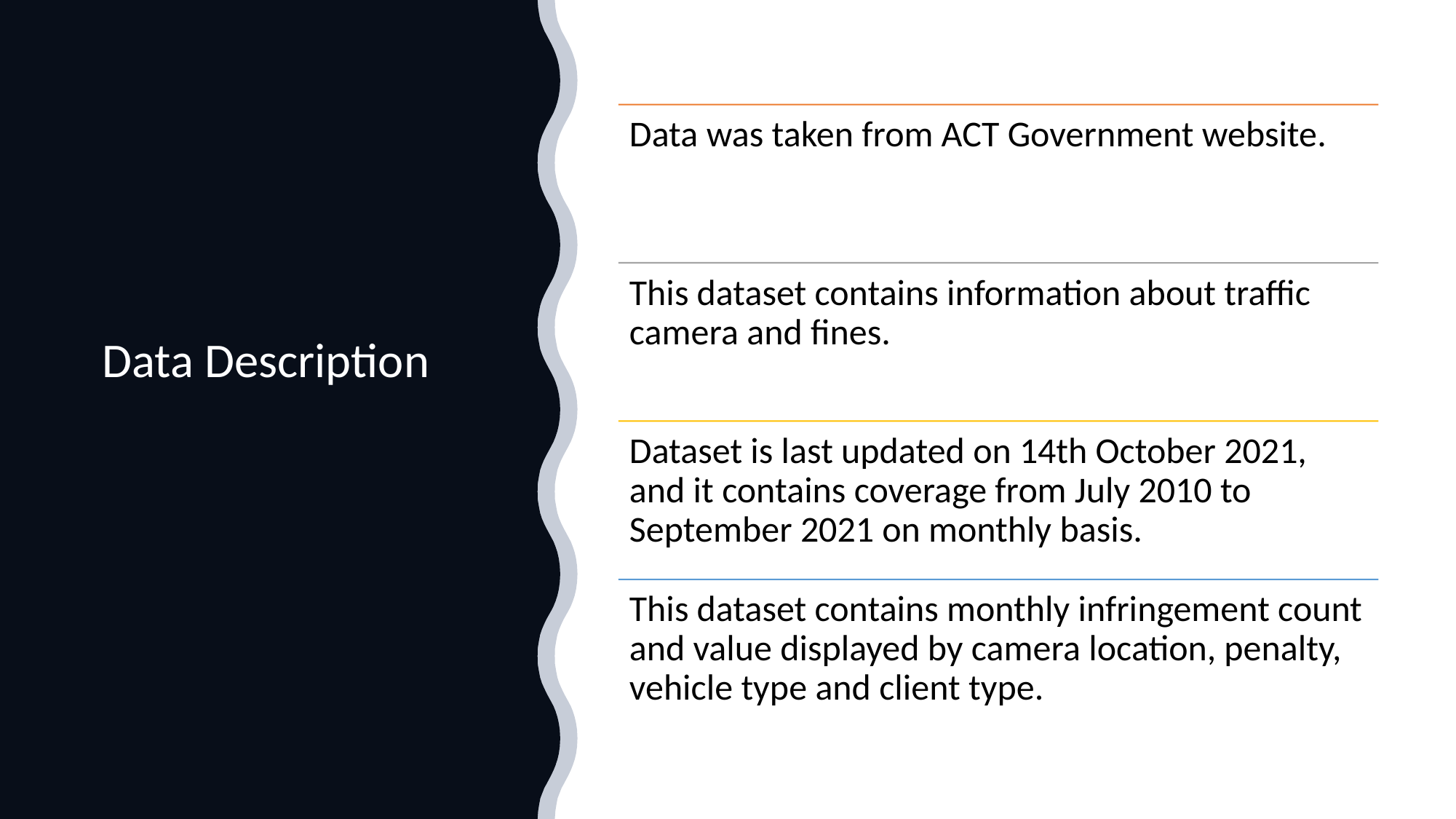

Data was taken from ACT Government website.
This dataset contains information about traffic camera and fines.
Dataset is last updated on 14th October 2021,  and it contains coverage from July 2010 to September 2021 on monthly basis.
This dataset contains monthly infringement count and value displayed by camera location, penalty, vehicle type and client type.
Data Description